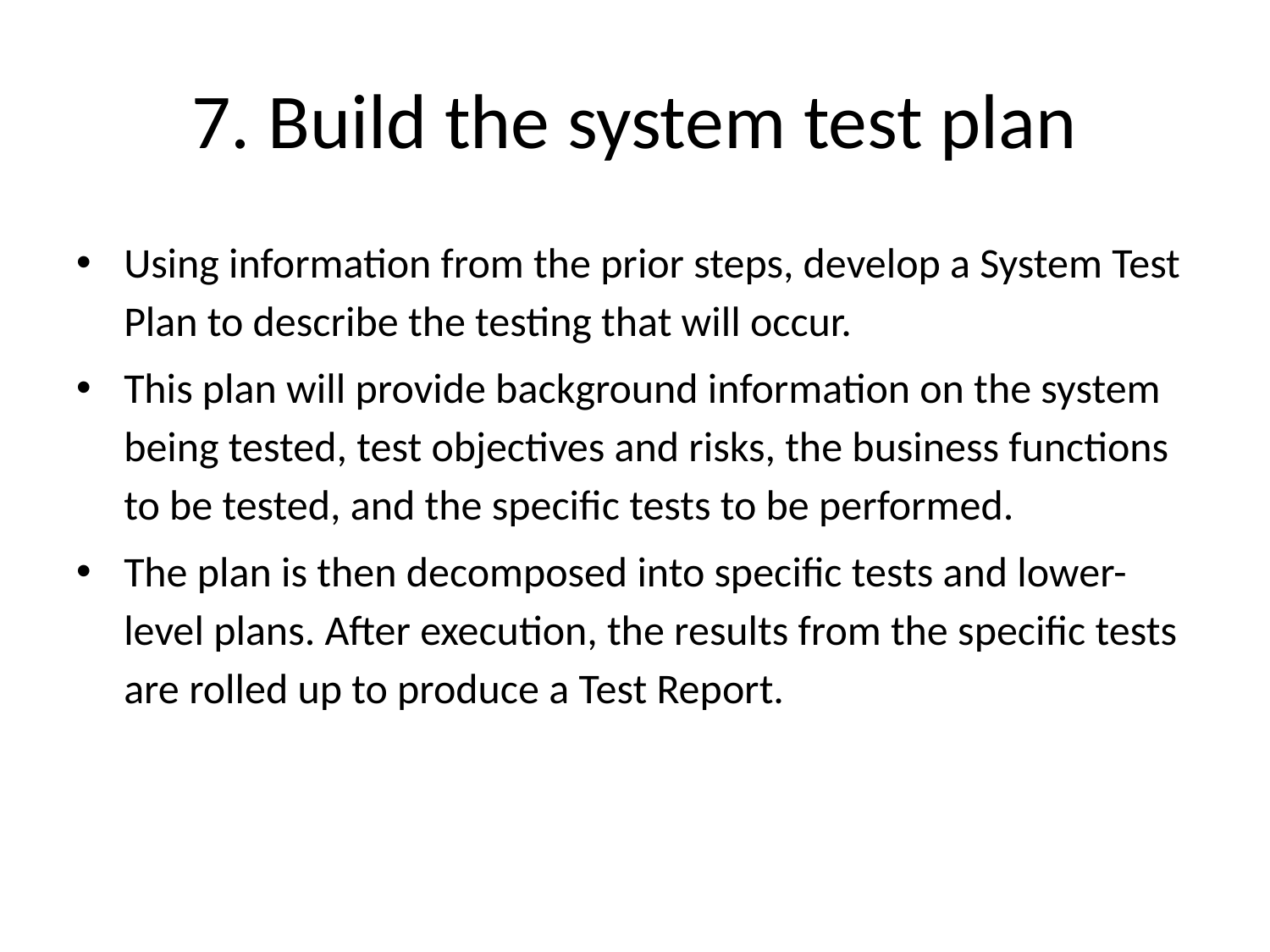

# 7. Build the system test plan
Using information from the prior steps, develop a System Test Plan to describe the testing that will occur.
This plan will provide background information on the system being tested, test objectives and risks, the business functions to be tested, and the specific tests to be performed.
The plan is then decomposed into specific tests and lower-level plans. After execution, the results from the specific tests are rolled up to produce a Test Report.